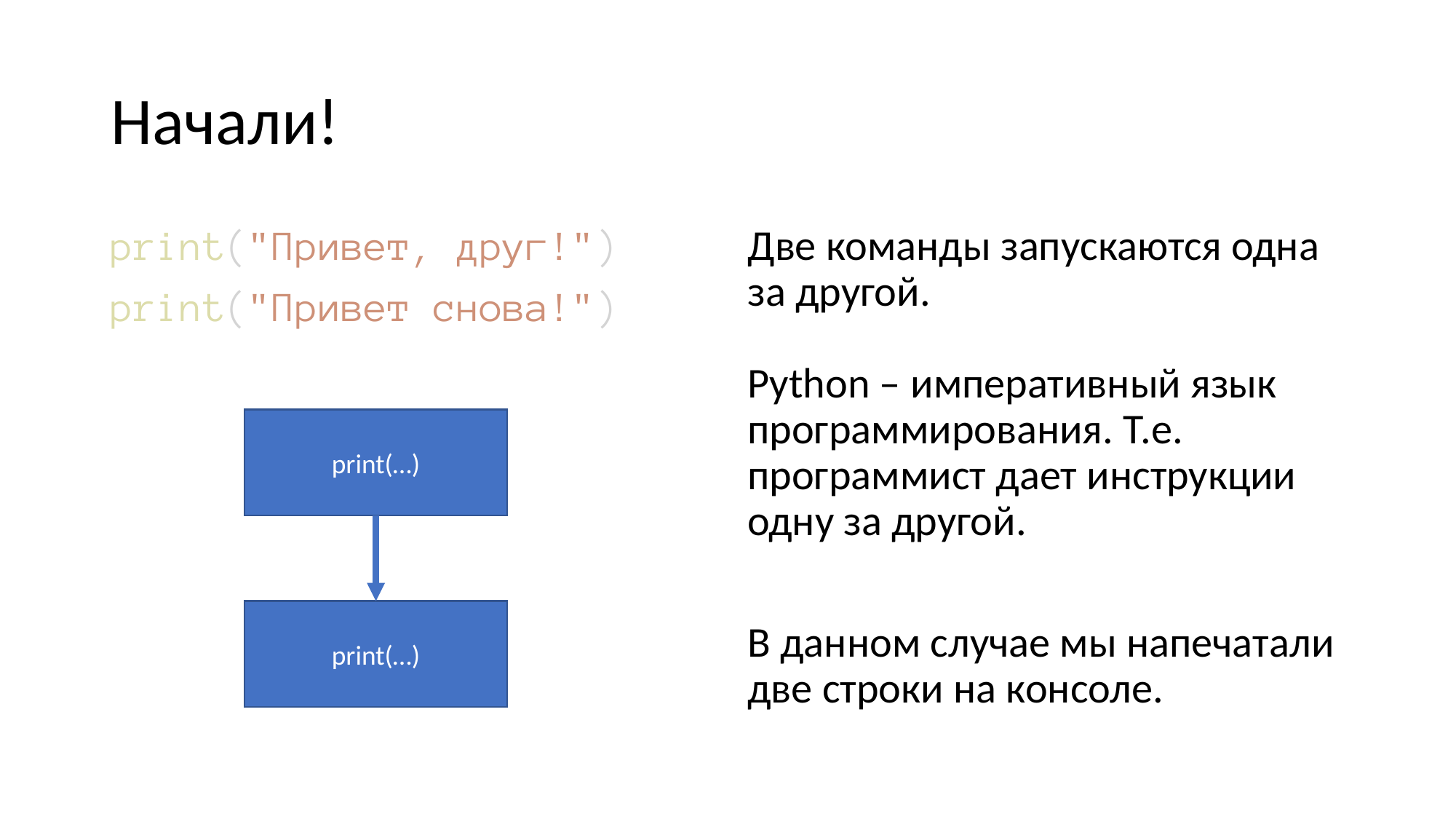

# Начали!
print("Привет, друг!")
print("Привет снова!")

Две команды запускаются одна за другой.
Python – императивный язык программирования. Т.е. программист дает инструкции одну за другой.

В данном случае мы напечатали две строки на консоле.
print(…)
print(…)